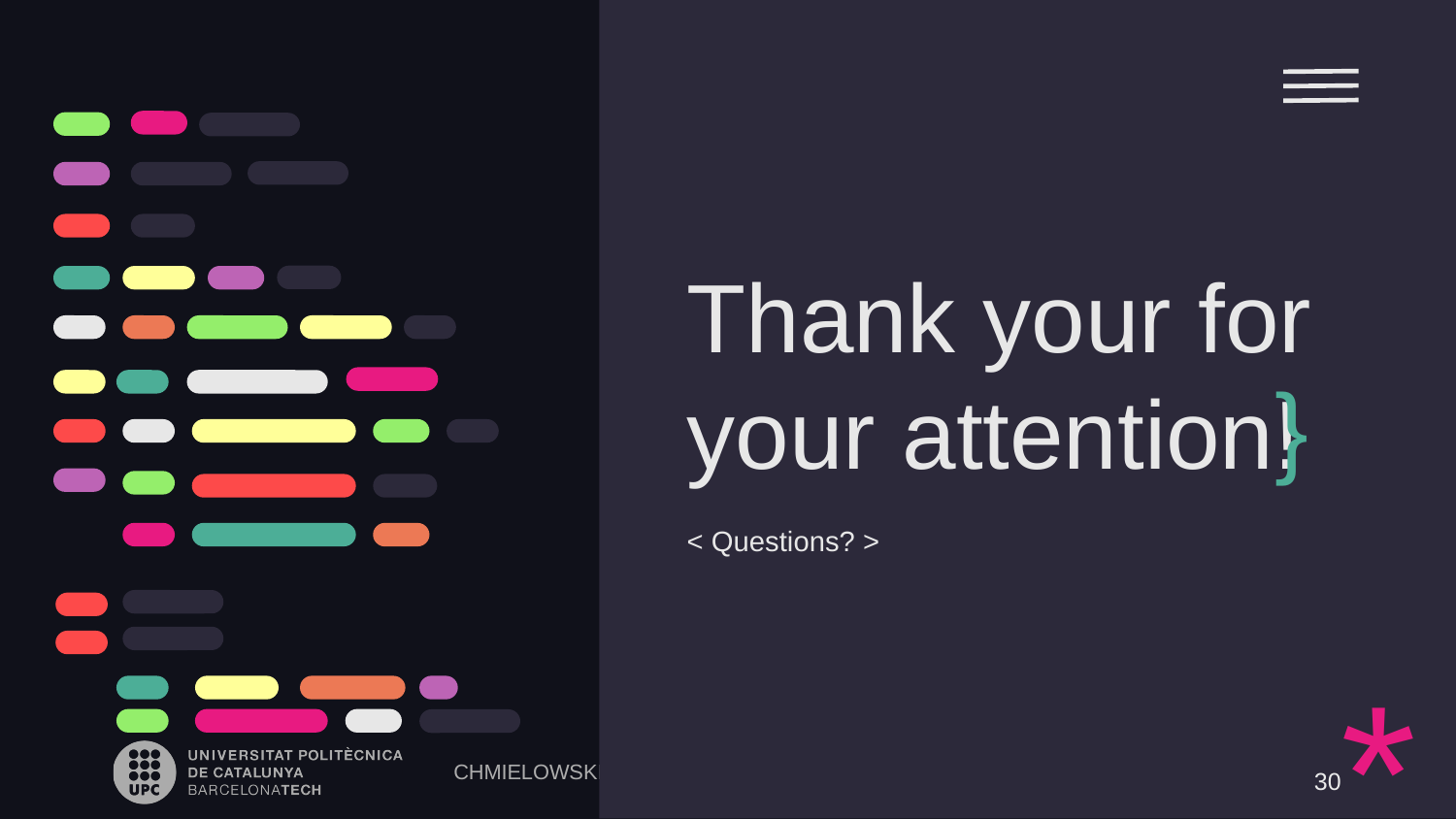

# Thank your for your attention!
}
< Questions? >
*
30